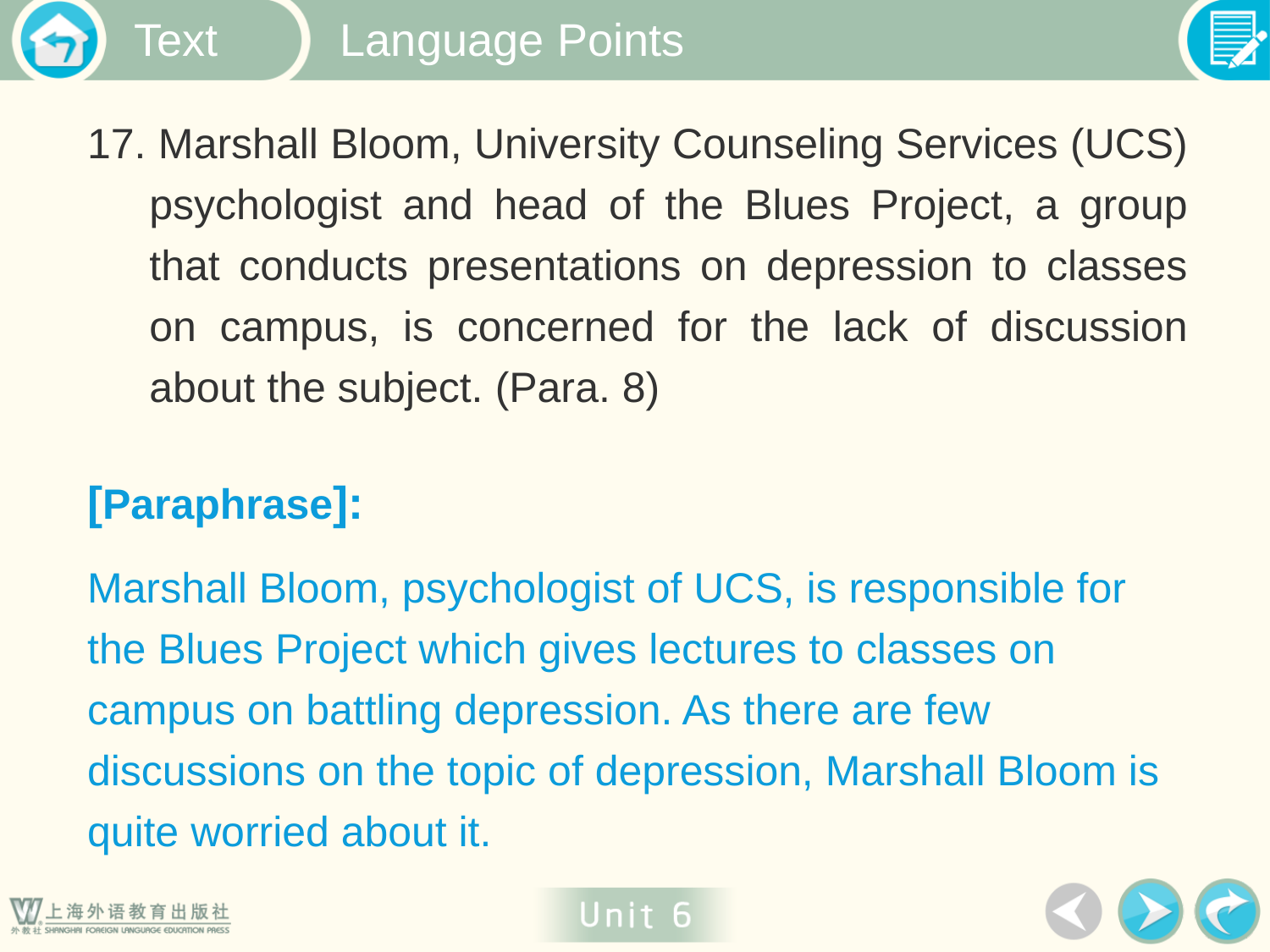

Language Points
17. Marshall Bloom, University Counseling Services (UCS) psychologist and head of the Blues Project, a group that conducts presentations on depression to classes on campus, is concerned for the lack of discussion about the subject. (Para. 8)

[Paraphrase]:
Marshall Bloom, psychologist of UCS, is responsible for the Blues Project which gives lectures to classes on campus on battling depression. As there are few discussions on the topic of depression, Marshall Bloom is quite worried about it.